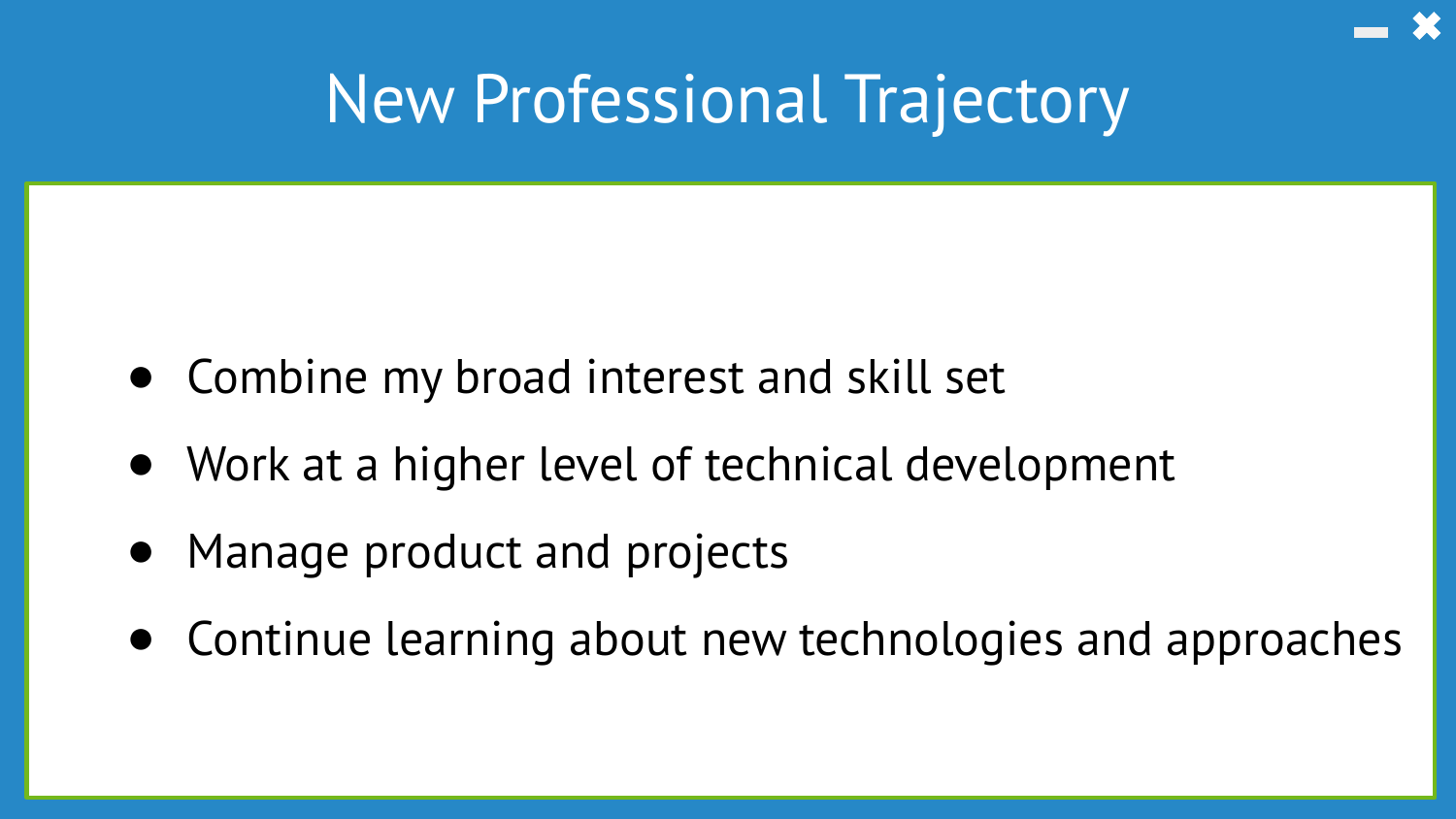

# New Professional Trajectory
Combine my broad interest and skill set
Work at a higher level of technical development
Manage product and projects
Continue learning about new technologies and approaches